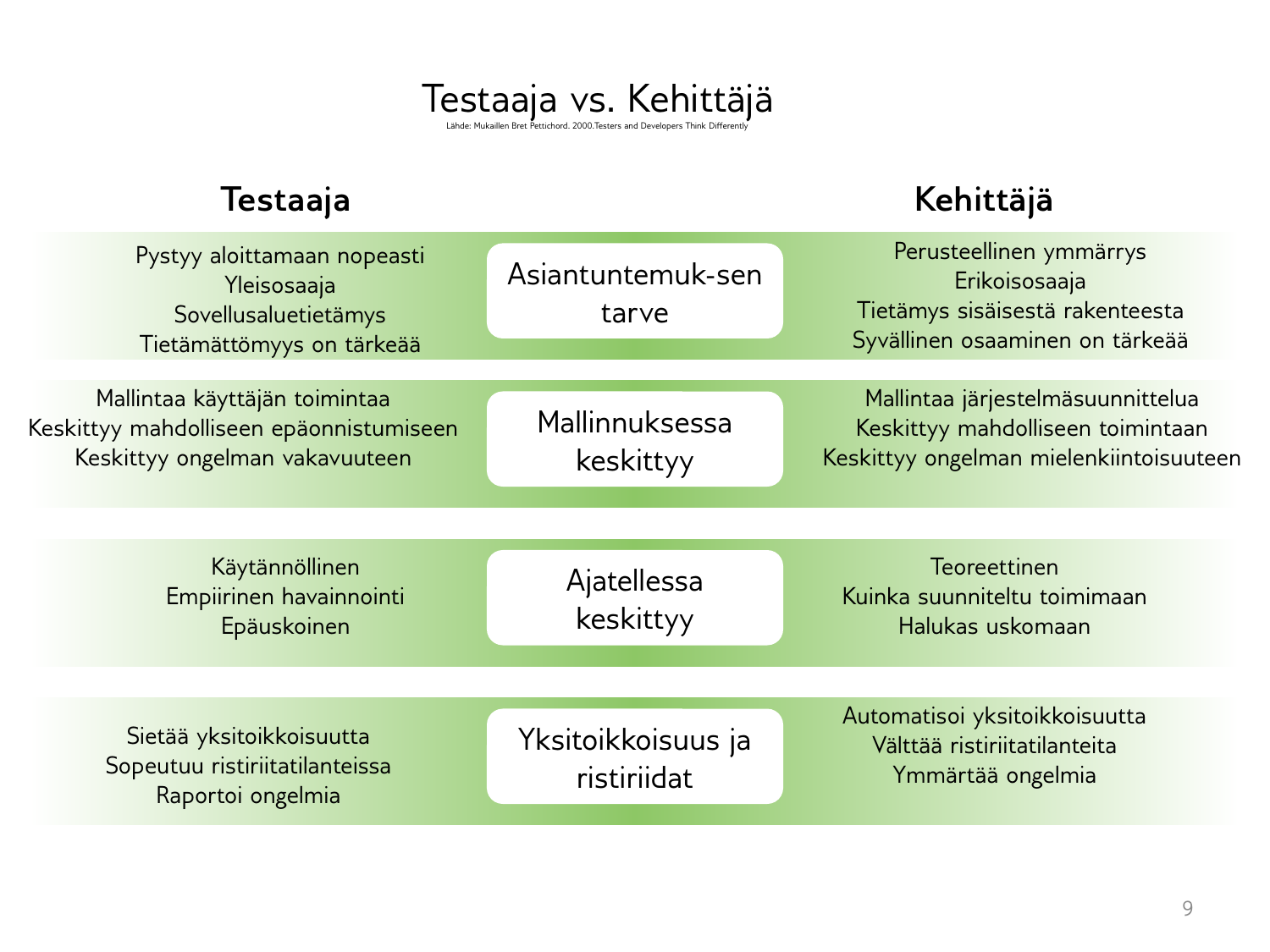

# Testaaja vs. Kehittäjä Lähde: Mukaillen Bret Pettichord. 2000.Testers and Developers Think Differently
Testaaja
Kehittäjä
Perusteellinen ymmärrys
Erikoisosaaja
Tietämys sisäisestä rakenteesta
Syvällinen osaaminen on tärkeää

Pystyy aloittamaan nopeasti
Yleisosaaja
Sovellusaluetietämys
Tietämättömyys on tärkeää
Asiantuntemuk-sen tarve
Mallintaa käyttäjän toimintaa
Keskittyy mahdolliseen epäonnistumiseen
Keskittyy ongelman vakavuuteen
Mallintaa järjestelmäsuunnittelua
Keskittyy mahdolliseen toimintaan
Keskittyy ongelman mielenkiintoisuuteen

Mallinnuksessa keskittyy

Käytännöllinen
Empiirinen havainnointi
Epäuskoinen
Teoreettinen
Kuinka suunniteltu toimimaan
Halukas uskomaan
Ajatellessa keskittyy
Automatisoi yksitoikkoisuutta
Välttää ristiriitatilanteita
Ymmärtää ongelmia

Yksitoikkoisuus ja ristiriidat
Sietää yksitoikkoisuutta
Sopeutuu ristiriitatilanteissa
Raportoi ongelmia
9